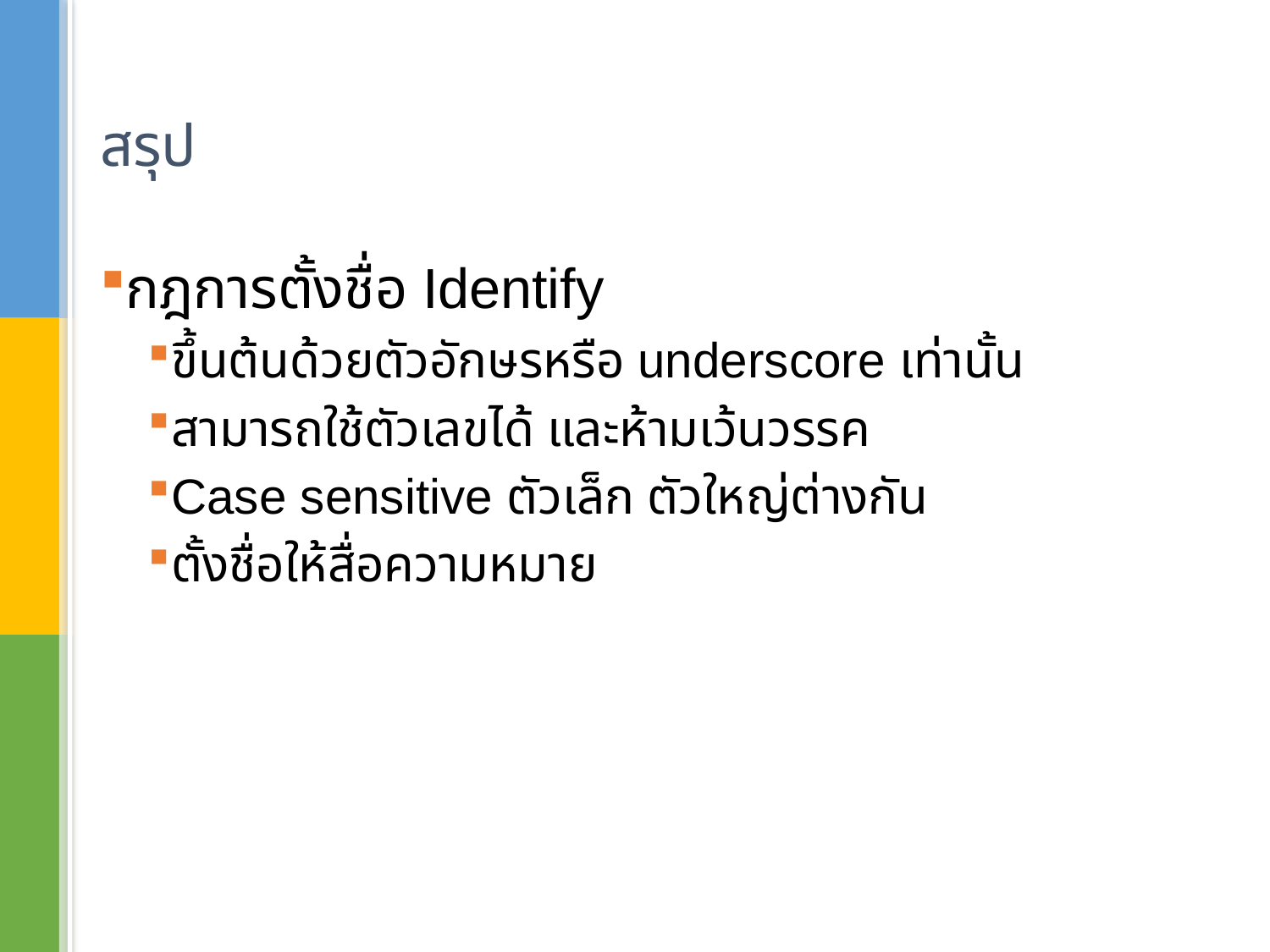

# สรุป
กฎการตั้งชื่อ Identify
ขึ้นต้นด้วยตัวอักษรหรือ underscore เท่านั้น
สามารถใช้ตัวเลขได้ และห้ามเว้นวรรค
Case sensitive ตัวเล็ก ตัวใหญ่ต่างกัน
ตั้งชื่อให้สื่อความหมาย